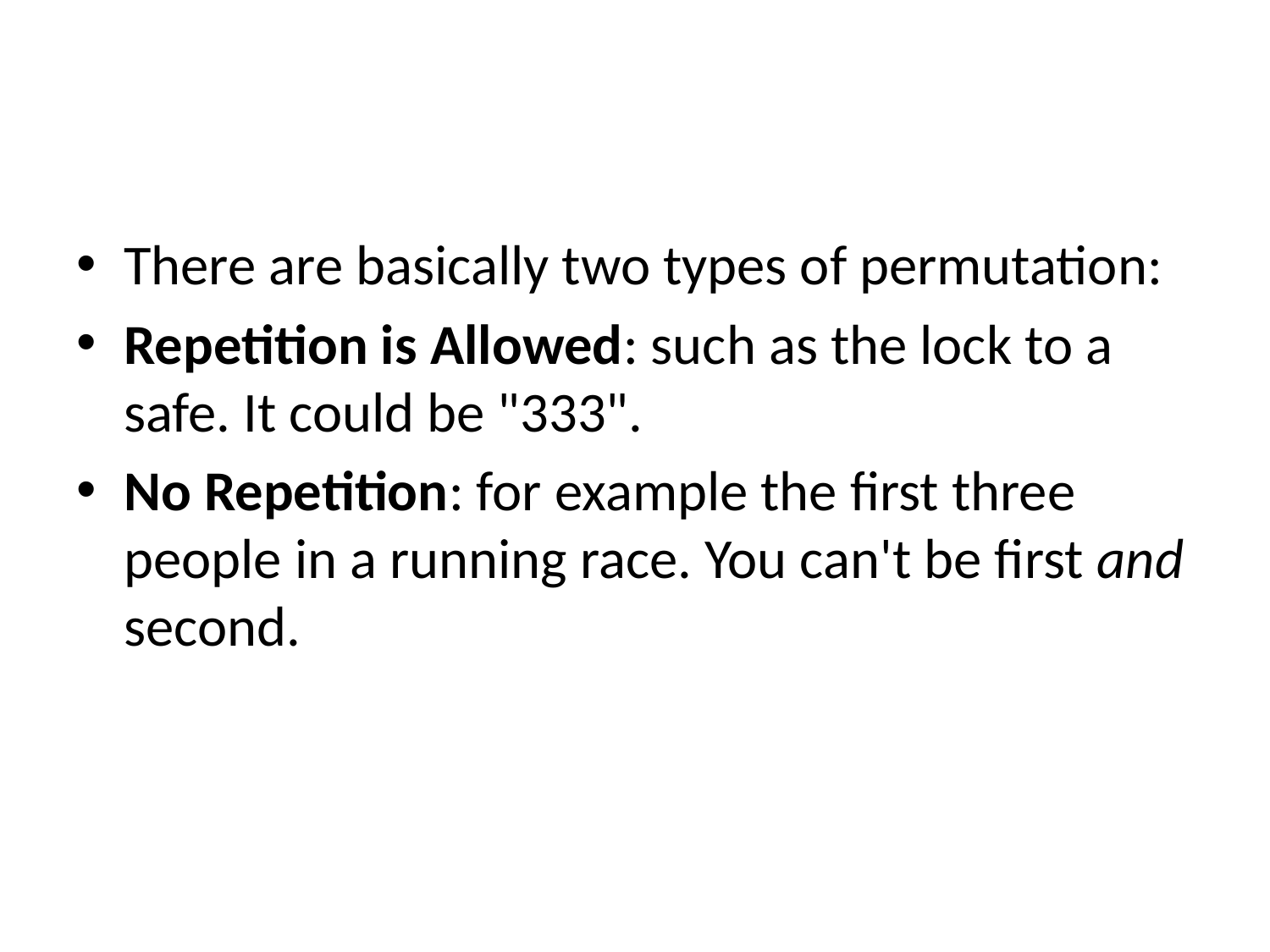

#
There are basically two types of permutation:
Repetition is Allowed: such as the lock to a safe. It could be "333".
No Repetition: for example the first three people in a running race. You can't be first and second.